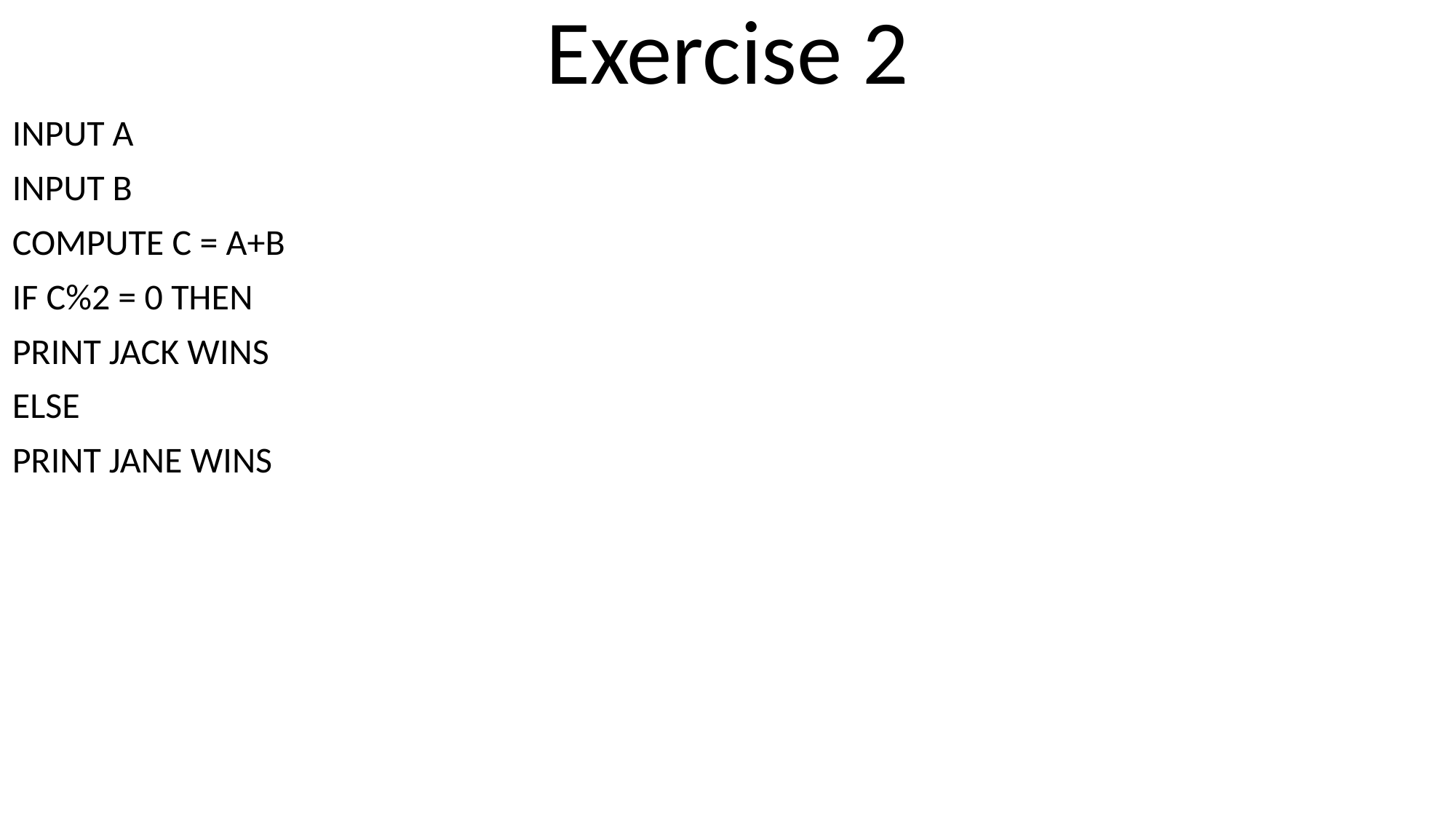

# Exercise 2
INPUT A
INPUT B
COMPUTE C = A+B
IF C%2 = 0 THEN
PRINT JACK WINS
ELSE
PRINT JANE WINS